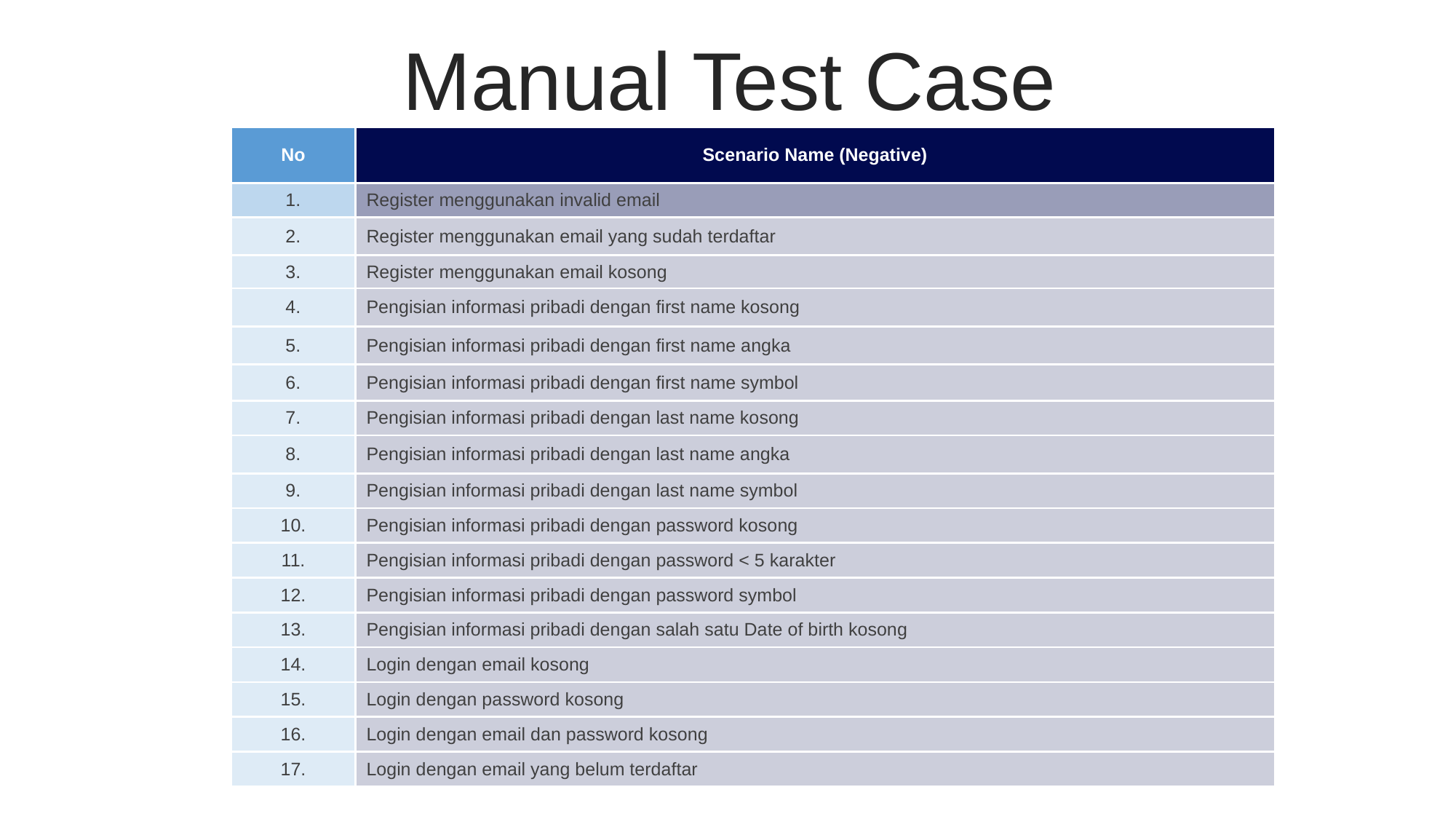

Manual Test Case
| No | Scenario Name (Negative) |
| --- | --- |
| 1. | Register menggunakan invalid email |
| 2. | Register menggunakan email yang sudah terdaftar |
| 3. | Register menggunakan email kosong |
| 4. | Pengisian informasi pribadi dengan first name kosong |
| 5. | Pengisian informasi pribadi dengan first name angka |
| 6. | Pengisian informasi pribadi dengan first name symbol |
| 7. | Pengisian informasi pribadi dengan last name kosong |
| 8. | Pengisian informasi pribadi dengan last name angka |
| 9. | Pengisian informasi pribadi dengan last name symbol |
| 10. | Pengisian informasi pribadi dengan password kosong |
| 11. | Pengisian informasi pribadi dengan password < 5 karakter |
| 12. | Pengisian informasi pribadi dengan password symbol |
| 13. | Pengisian informasi pribadi dengan salah satu Date of birth kosong |
| 14. | Login dengan email kosong |
| 15. | Login dengan password kosong |
| 16. | Login dengan email dan password kosong |
| 17. | Login dengan email yang belum terdaftar |